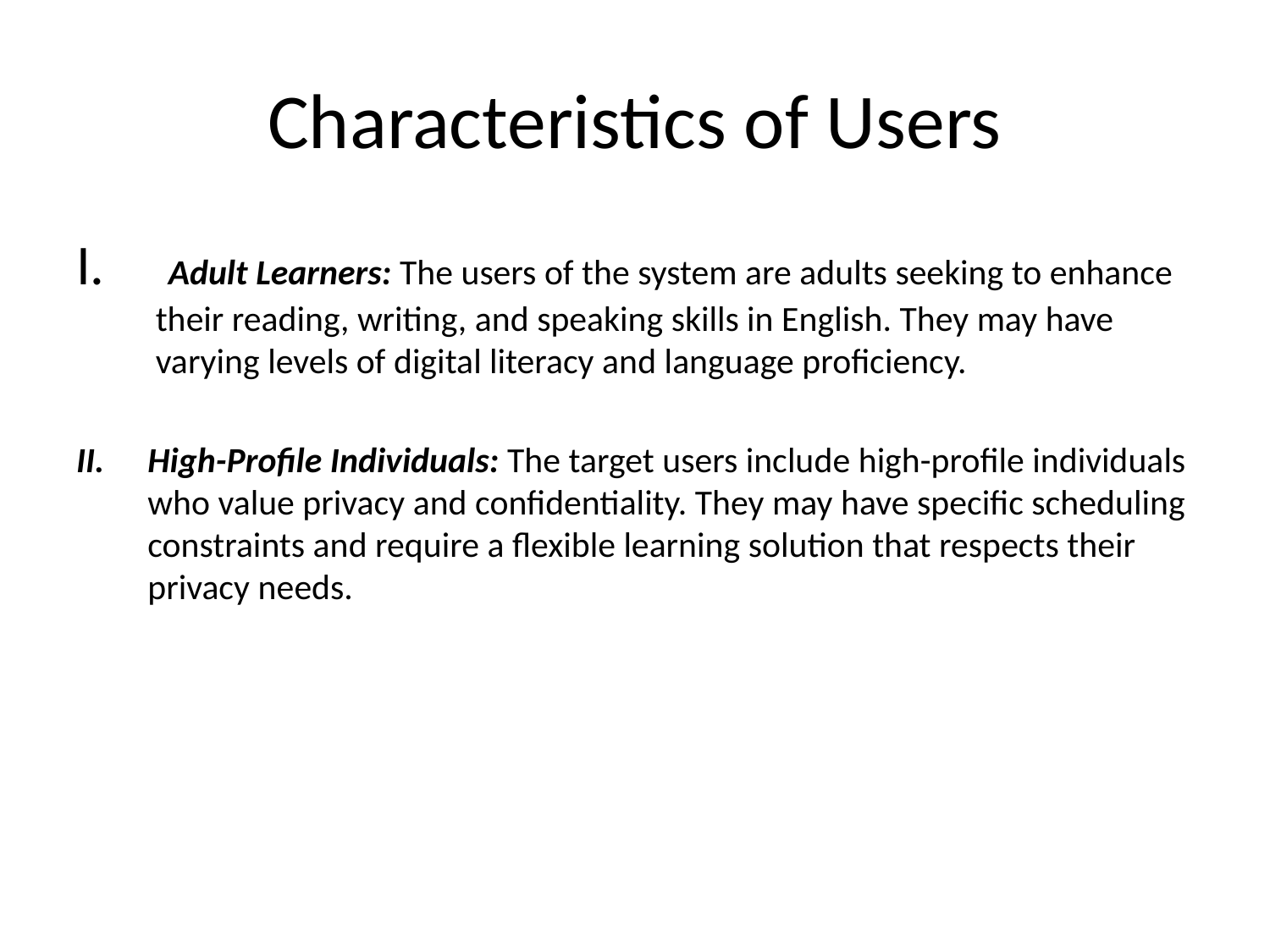

# Characteristics of Users
 Adult Learners: The users of the system are adults seeking to enhance their reading, writing, and speaking skills in English. They may have varying levels of digital literacy and language proficiency.

High-Profile Individuals: The target users include high-profile individuals who value privacy and confidentiality. They may have specific scheduling constraints and require a flexible learning solution that respects their privacy needs.